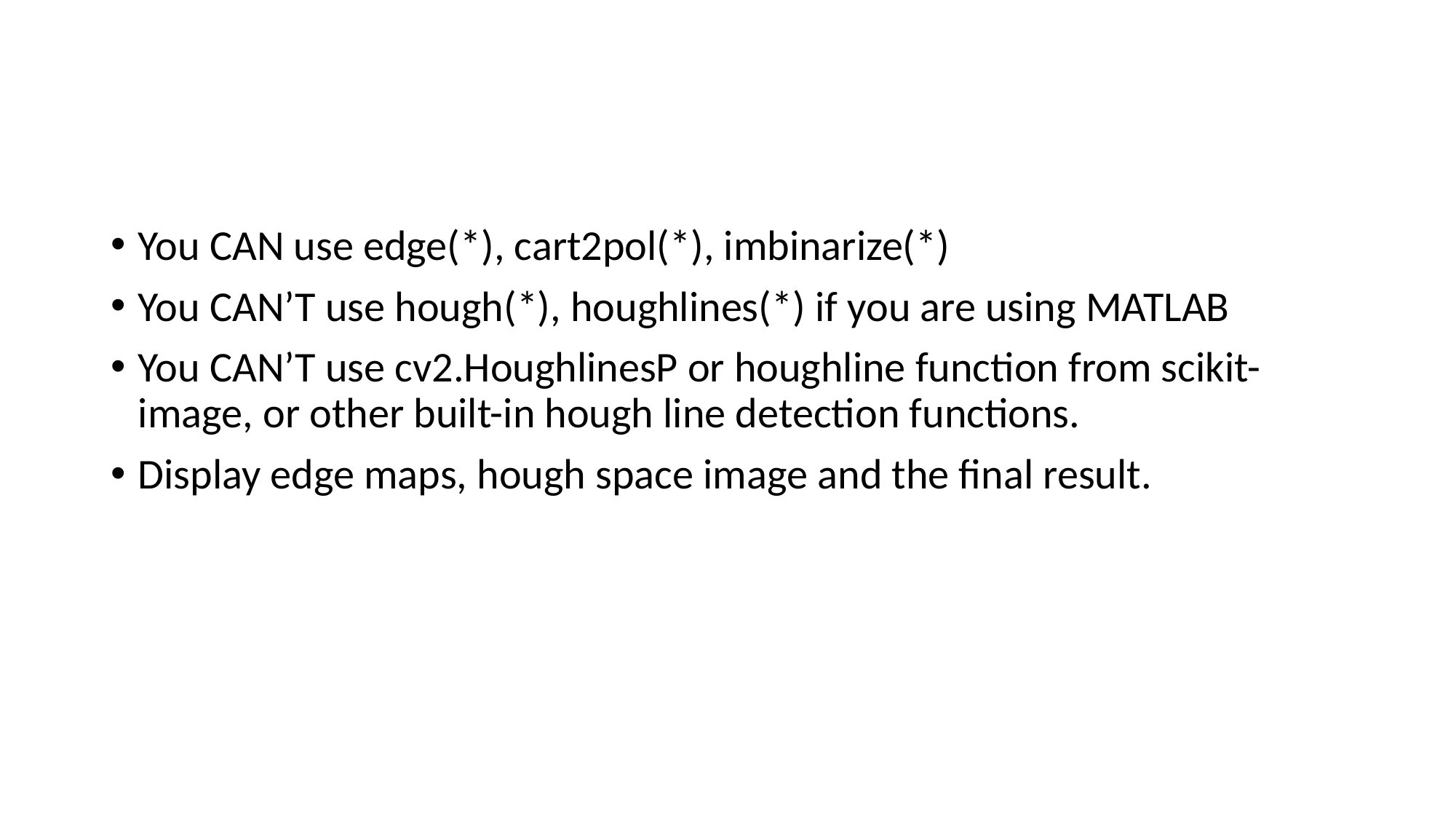

#
You CAN use edge(*), cart2pol(*), imbinarize(*)
You CAN’T use hough(*), houghlines(*) if you are using MATLAB
You CAN’T use cv2.HoughlinesP or houghline function from scikit-image, or other built-in hough line detection functions.
Display edge maps, hough space image and the final result.